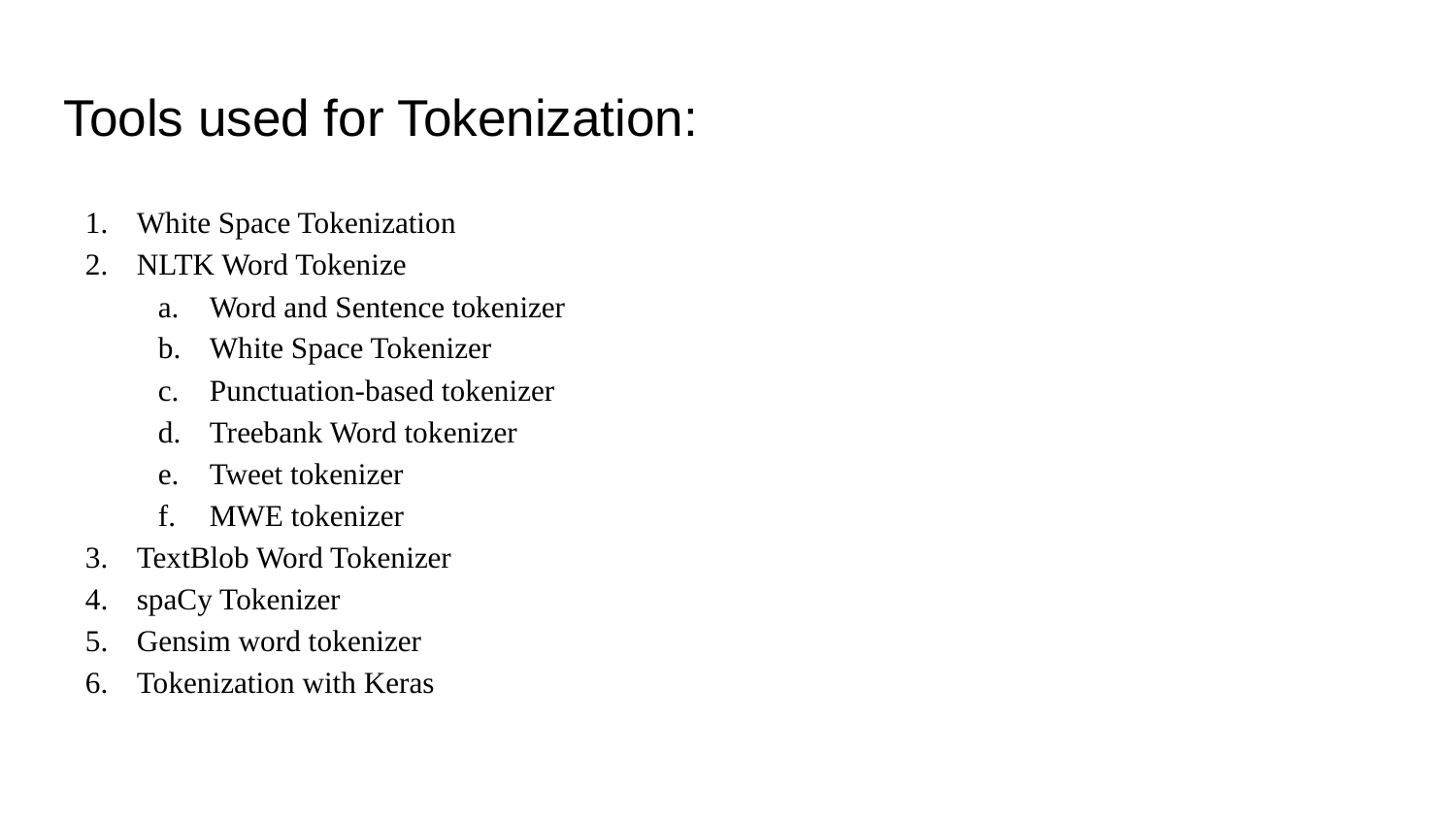

Tools used for Tokenization:
White Space Tokenization
NLTK Word Tokenize
Word and Sentence tokenizer
White Space Tokenizer
Punctuation-based tokenizer
Treebank Word tokenizer
Tweet tokenizer
MWE tokenizer
TextBlob Word Tokenizer
spaCy Tokenizer
Gensim word tokenizer
Tokenization with Keras